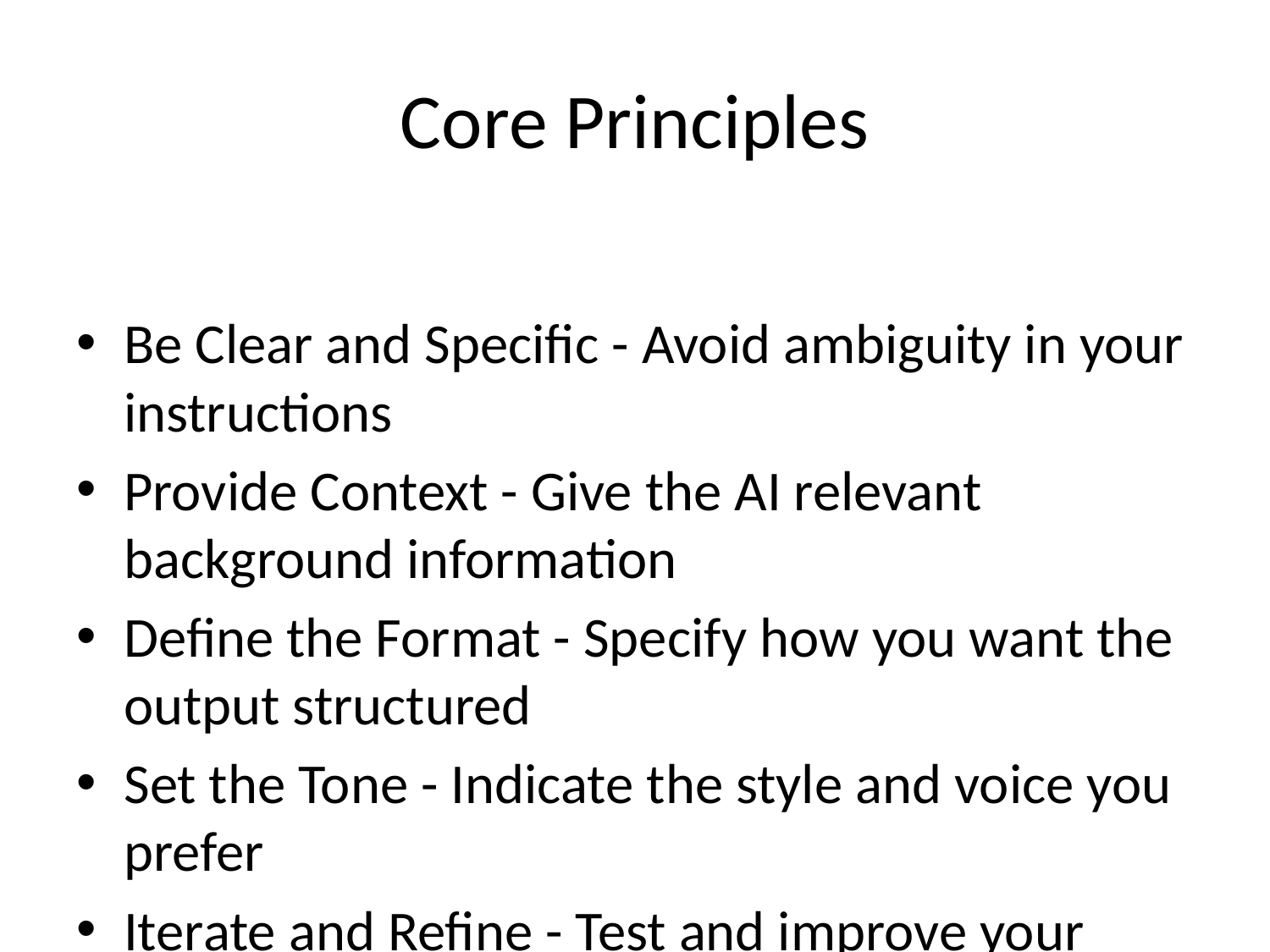

# Core Principles

Be Clear and Specific - Avoid ambiguity in your instructions
Provide Context - Give the AI relevant background information
Define the Format - Specify how you want the output structured
Set the Tone - Indicate the style and voice you prefer
Iterate and Refine - Test and improve your prompts over time